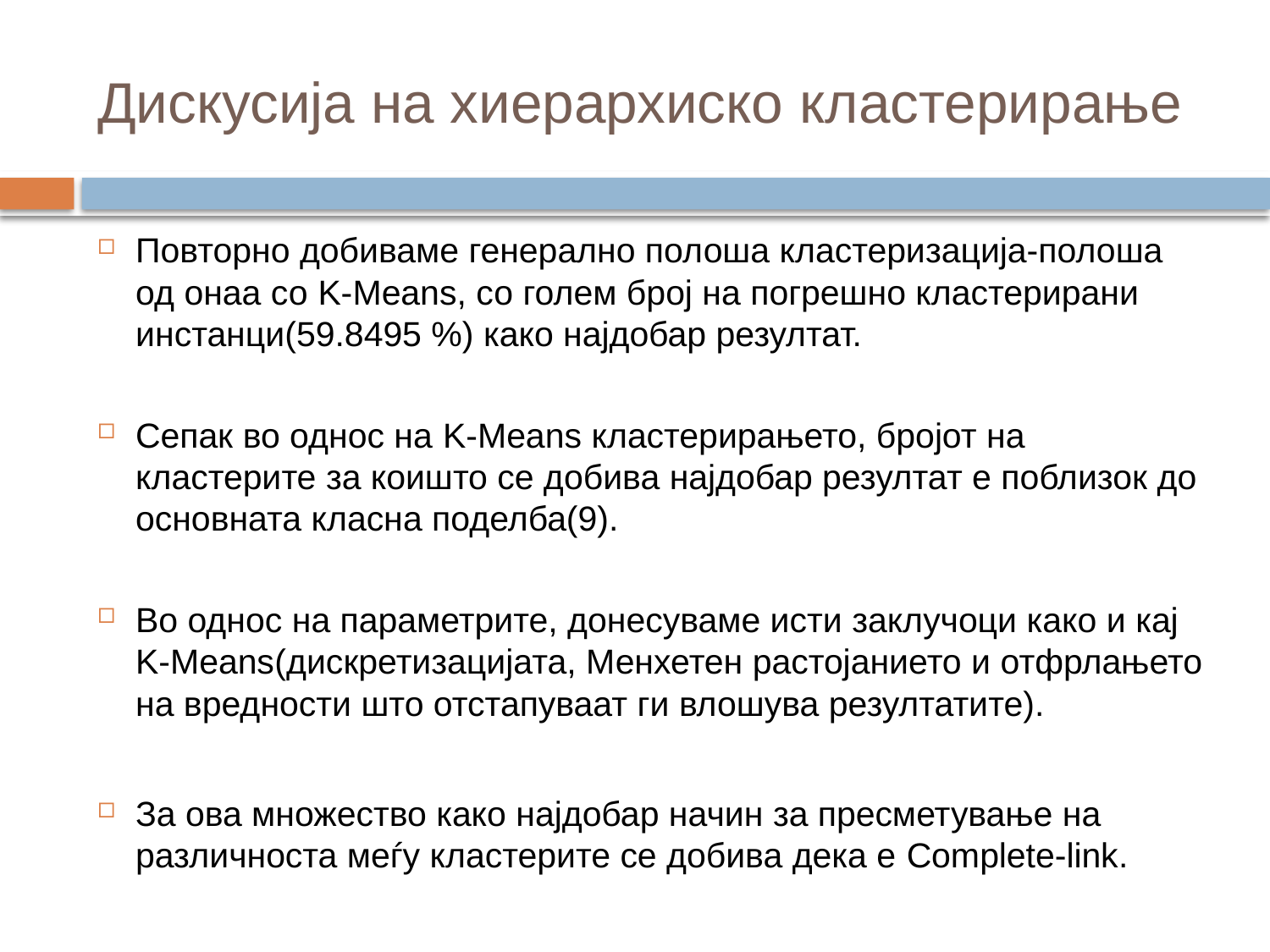

# Дискусија на хиерархиско кластерирање
Повторно добиваме генерално полоша кластеризација-полоша од онаа со K-Means, со голем број на погрешно кластерирани инстанци(59.8495 %) како најдобар резултат.

Сепак во однос на K-Means кластерирањето, бројот на кластерите за коишто се добива најдобар резултат е поблизок до основната класна поделба(9).

Во однос на параметрите, донесуваме исти заклучоци како и кај K-Means(дискретизацијата, Менхетен растојанието и отфрлањето на вредности што отстапуваат ги влошува резултатите).

За ова множество како најдобар начин за пресметување на различноста меѓу кластерите се добива дека е Complete-link.